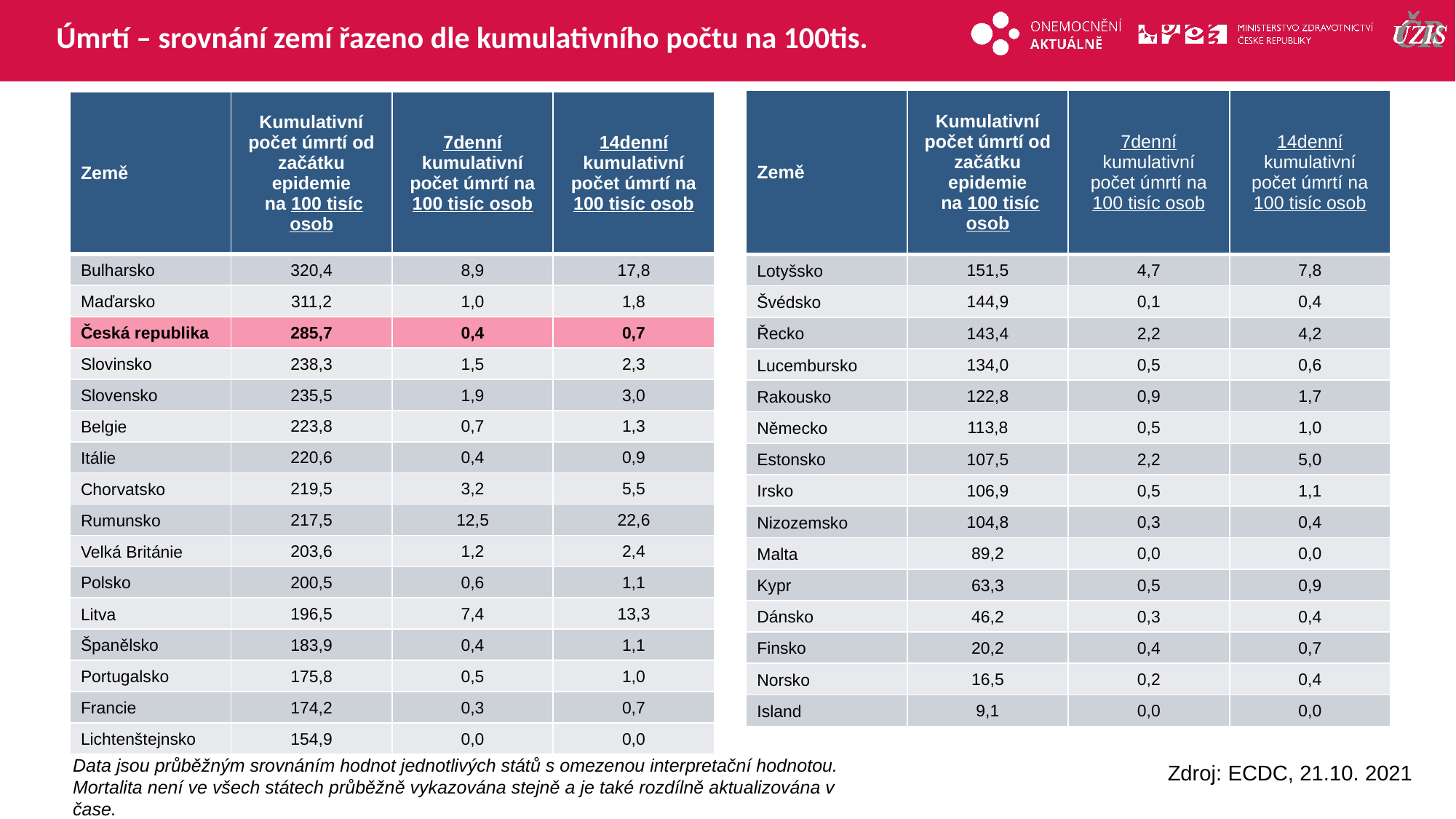

# Úmrtí – srovnání zemí řazeno dle kumulativního počtu na 100tis.
| Země | Kumulativní počet úmrtí od začátku epidemie na 100 tisíc osob | 7denní kumulativní počet úmrtí na 100 tisíc osob | 14denní kumulativní počet úmrtí na 100 tisíc osob |
| --- | --- | --- | --- |
| Lotyšsko | 151,5 | 4,7 | 7,8 |
| Švédsko | 144,9 | 0,1 | 0,4 |
| Řecko | 143,4 | 2,2 | 4,2 |
| Lucembursko | 134,0 | 0,5 | 0,6 |
| Rakousko | 122,8 | 0,9 | 1,7 |
| Německo | 113,8 | 0,5 | 1,0 |
| Estonsko | 107,5 | 2,2 | 5,0 |
| Irsko | 106,9 | 0,5 | 1,1 |
| Nizozemsko | 104,8 | 0,3 | 0,4 |
| Malta | 89,2 | 0,0 | 0,0 |
| Kypr | 63,3 | 0,5 | 0,9 |
| Dánsko | 46,2 | 0,3 | 0,4 |
| Finsko | 20,2 | 0,4 | 0,7 |
| Norsko | 16,5 | 0,2 | 0,4 |
| Island | 9,1 | 0,0 | 0,0 |
| Země | Kumulativní počet úmrtí od začátku epidemie na 100 tisíc osob | 7denní kumulativní počet úmrtí na 100 tisíc osob | 14denní kumulativní počet úmrtí na 100 tisíc osob |
| --- | --- | --- | --- |
| Bulharsko | 320,4 | 8,9 | 17,8 |
| Maďarsko | 311,2 | 1,0 | 1,8 |
| Česká republika | 285,7 | 0,4 | 0,7 |
| Slovinsko | 238,3 | 1,5 | 2,3 |
| Slovensko | 235,5 | 1,9 | 3,0 |
| Belgie | 223,8 | 0,7 | 1,3 |
| Itálie | 220,6 | 0,4 | 0,9 |
| Chorvatsko | 219,5 | 3,2 | 5,5 |
| Rumunsko | 217,5 | 12,5 | 22,6 |
| Velká Británie | 203,6 | 1,2 | 2,4 |
| Polsko | 200,5 | 0,6 | 1,1 |
| Litva | 196,5 | 7,4 | 13,3 |
| Španělsko | 183,9 | 0,4 | 1,1 |
| Portugalsko | 175,8 | 0,5 | 1,0 |
| Francie | 174,2 | 0,3 | 0,7 |
| Lichtenštejnsko | 154,9 | 0,0 | 0,0 |
Toto není correct – dejte sem tu souhnnou tabulku úmrtí za 2020
Data jsou průběžným srovnáním hodnot jednotlivých států s omezenou interpretační hodnotou. Mortalita není ve všech státech průběžně vykazována stejně a je také rozdílně aktualizována v čase.
Zdroj: ECDC, 21.10. 2021